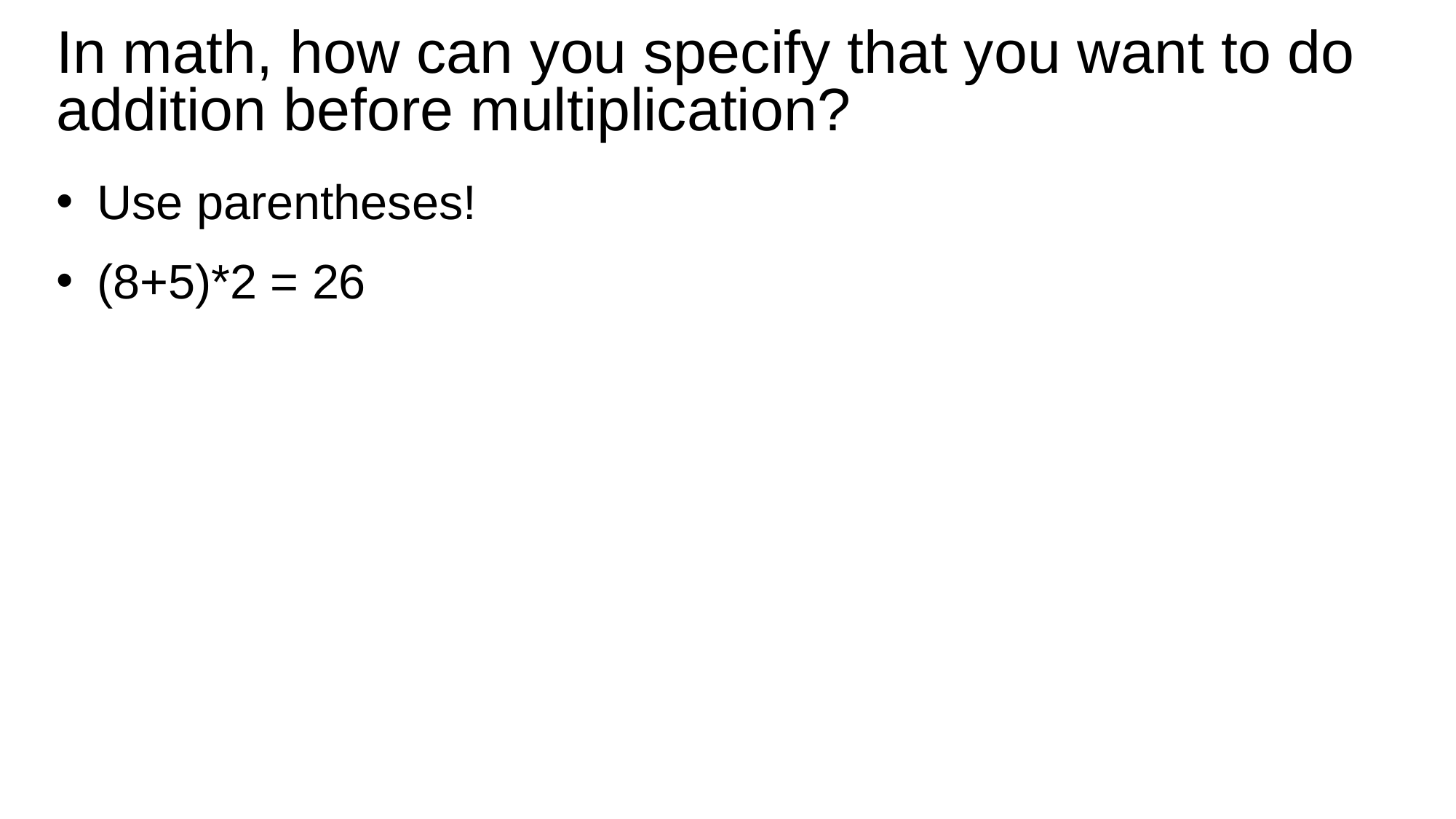

# In math, how can you specify that you want to do addition before multiplication?
Use parentheses!
(8+5)*2 = 26